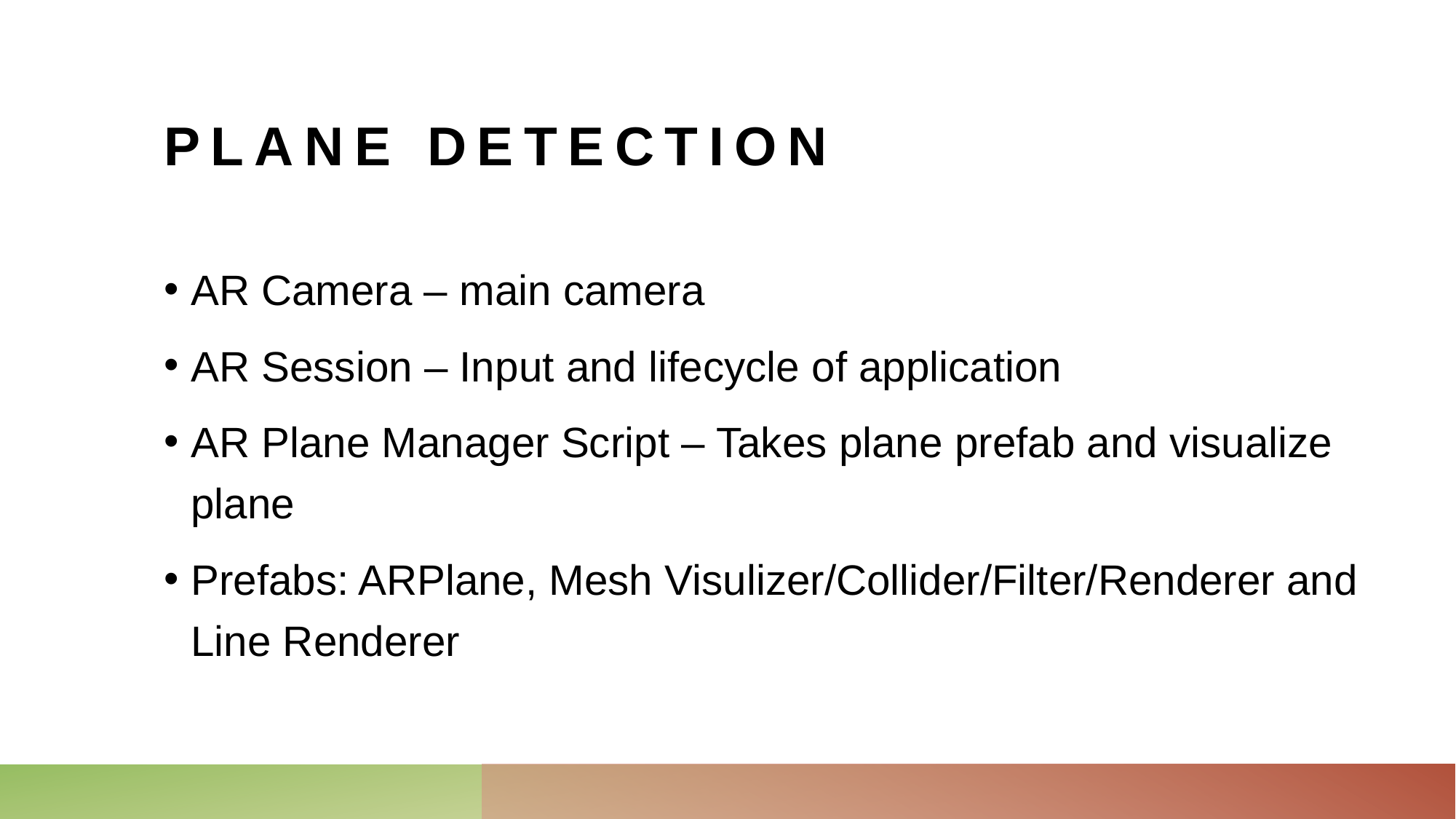

# Plane Detection
AR Camera – main camera
AR Session – Input and lifecycle of application
AR Plane Manager Script – Takes plane prefab and visualize plane
Prefabs: ARPlane, Mesh Visulizer/Collider/Filter/Renderer and Line Renderer